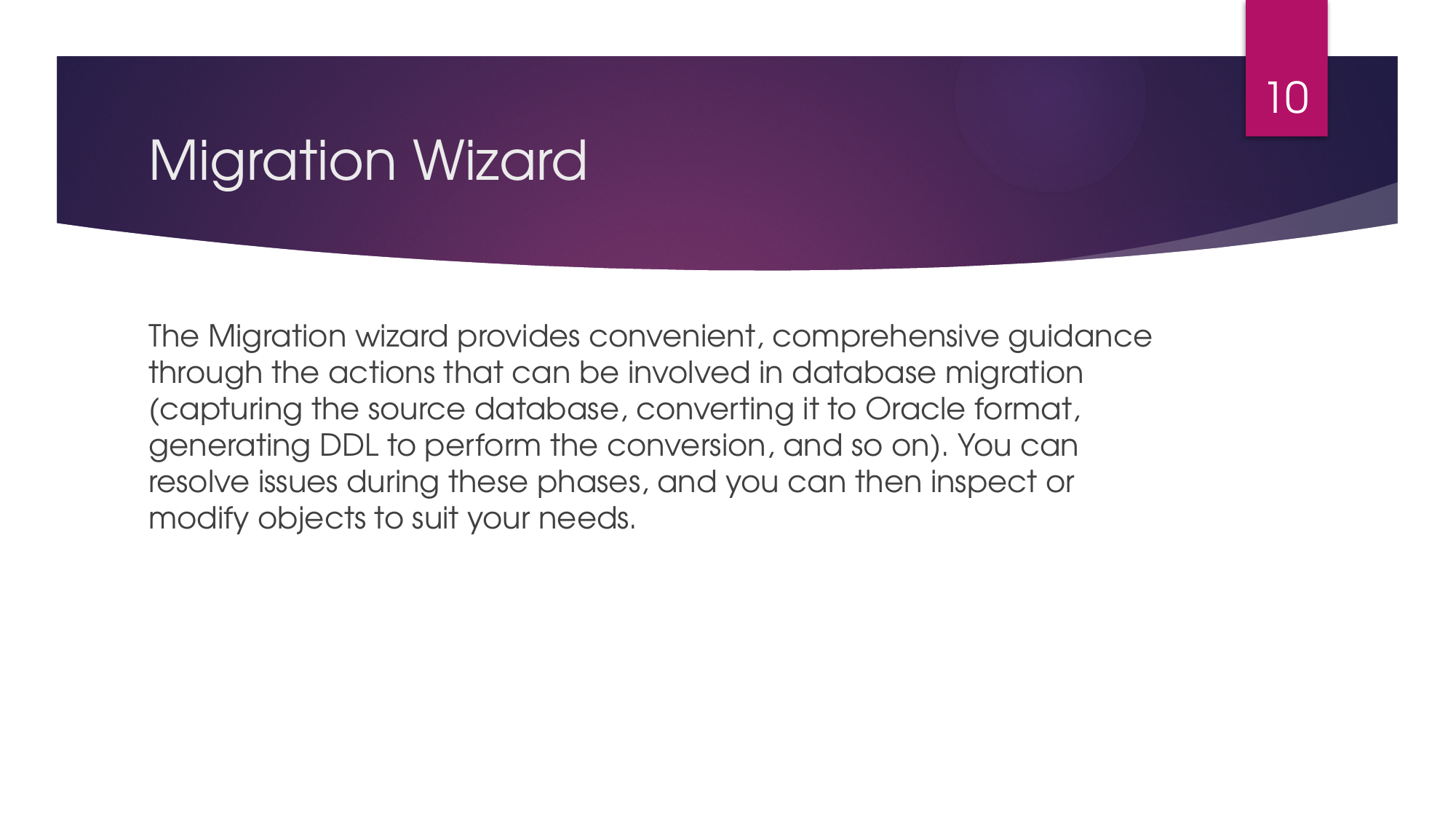

10
# Migration Wizard
The Migration wizard provides convenient, comprehensive guidance through the actions that can be involved in database migration (capturing the source database, converting it to Oracle format, generating DDL to perform the conversion, and so on). You can resolve issues during these phases, and you can then inspect or modify objects to suit your needs.